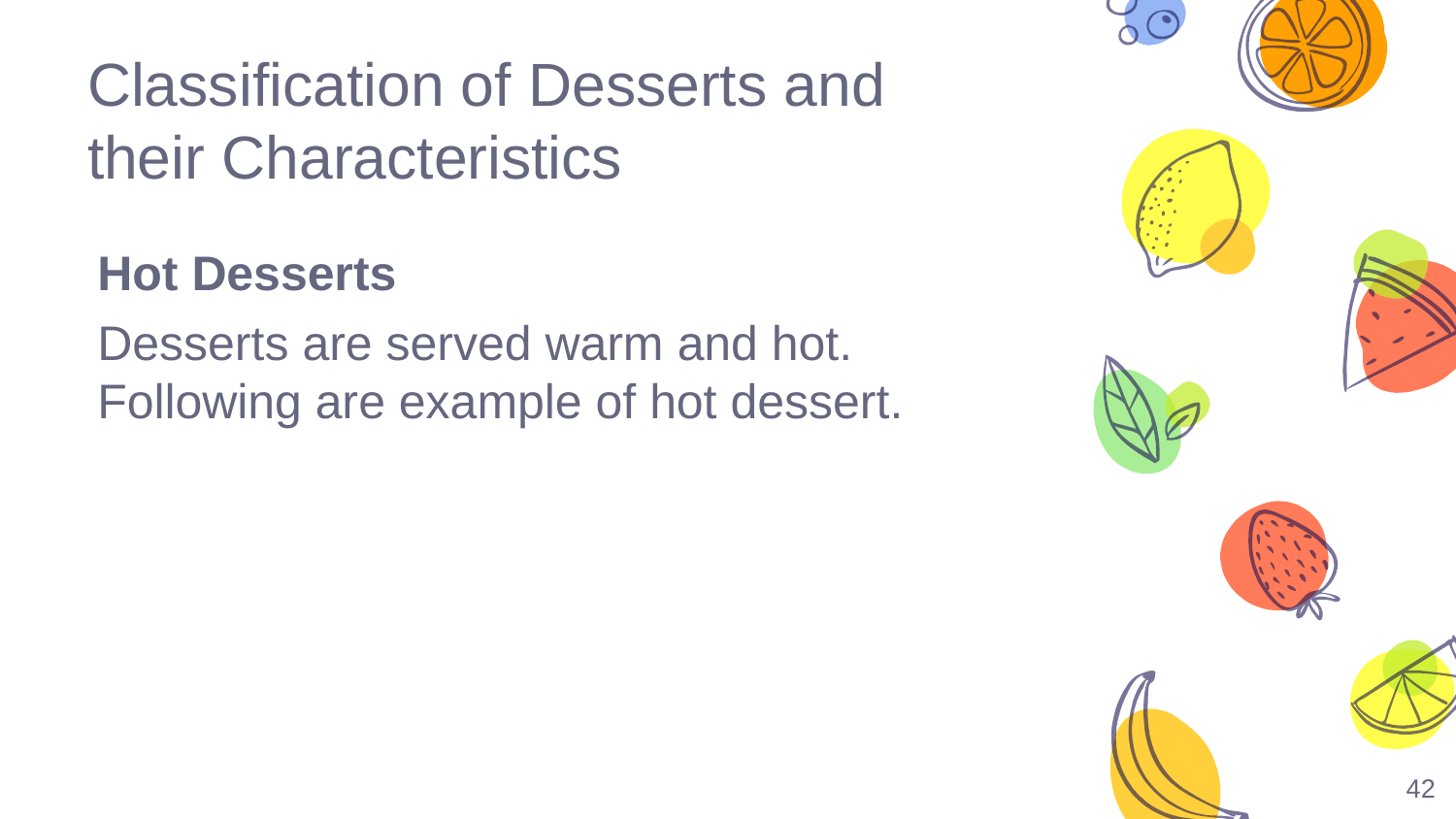

# Classification of Desserts and their Characteristics
Hot Desserts
Desserts are served warm and hot. Following are example of hot dessert.
42